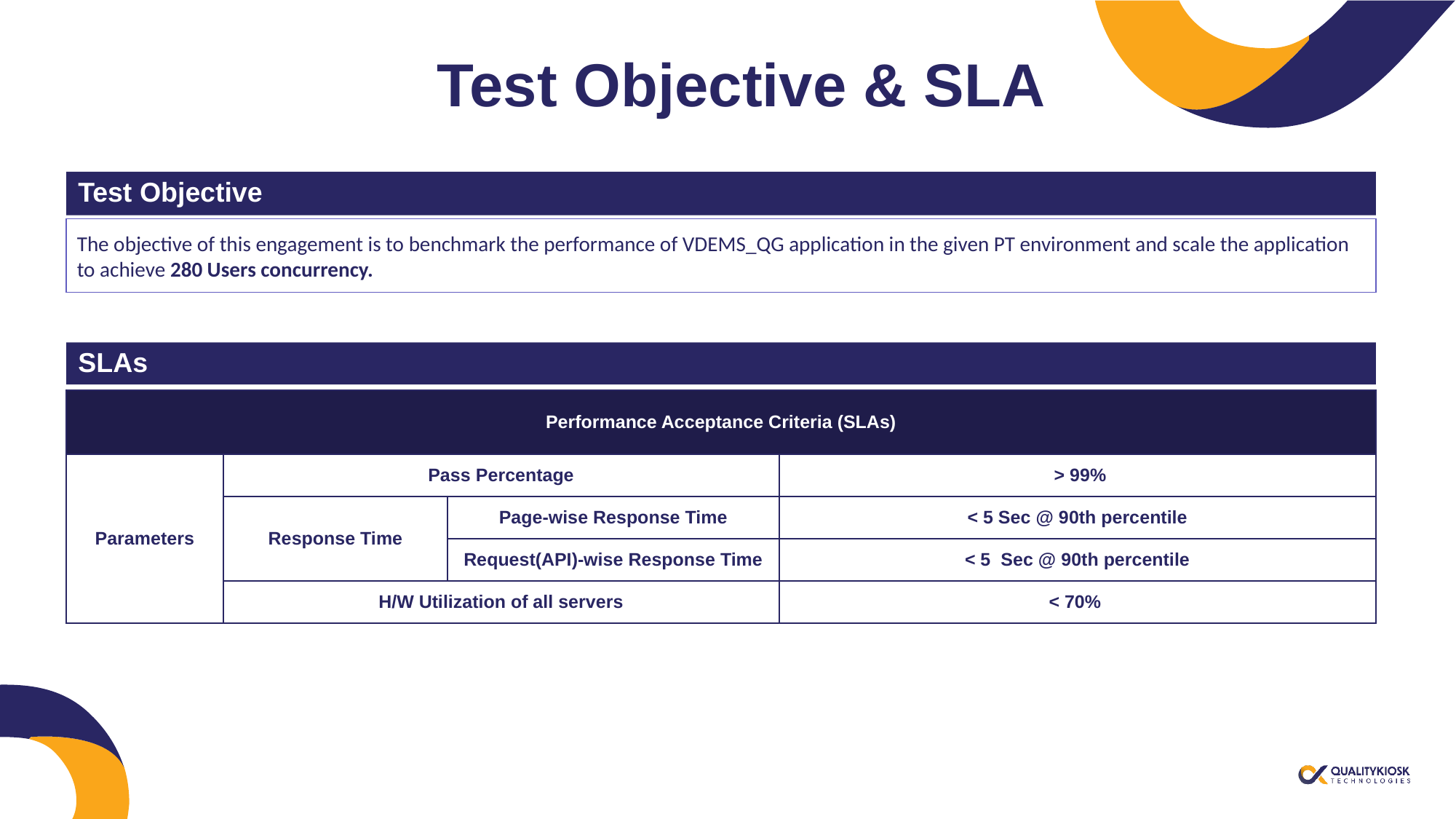

# Test Objective & SLA
Test Objective
The objective of this engagement is to benchmark the performance of VDEMS_QG application in the given PT environment and scale the application to achieve 280 Users concurrency.
SLAs
| Performance Acceptance Criteria (SLAs) |  |  |  |
| --- | --- | --- | --- |
| Parameters | Pass Percentage |  | > 99% |
|  | Response Time | Page-wise Response Time | < 5 Sec @ 90th percentile |
|  |  | Request(API)-wise Response Time | < 5 Sec @ 90th percentile |
|  | H/W Utilization of all servers |  | < 70% |